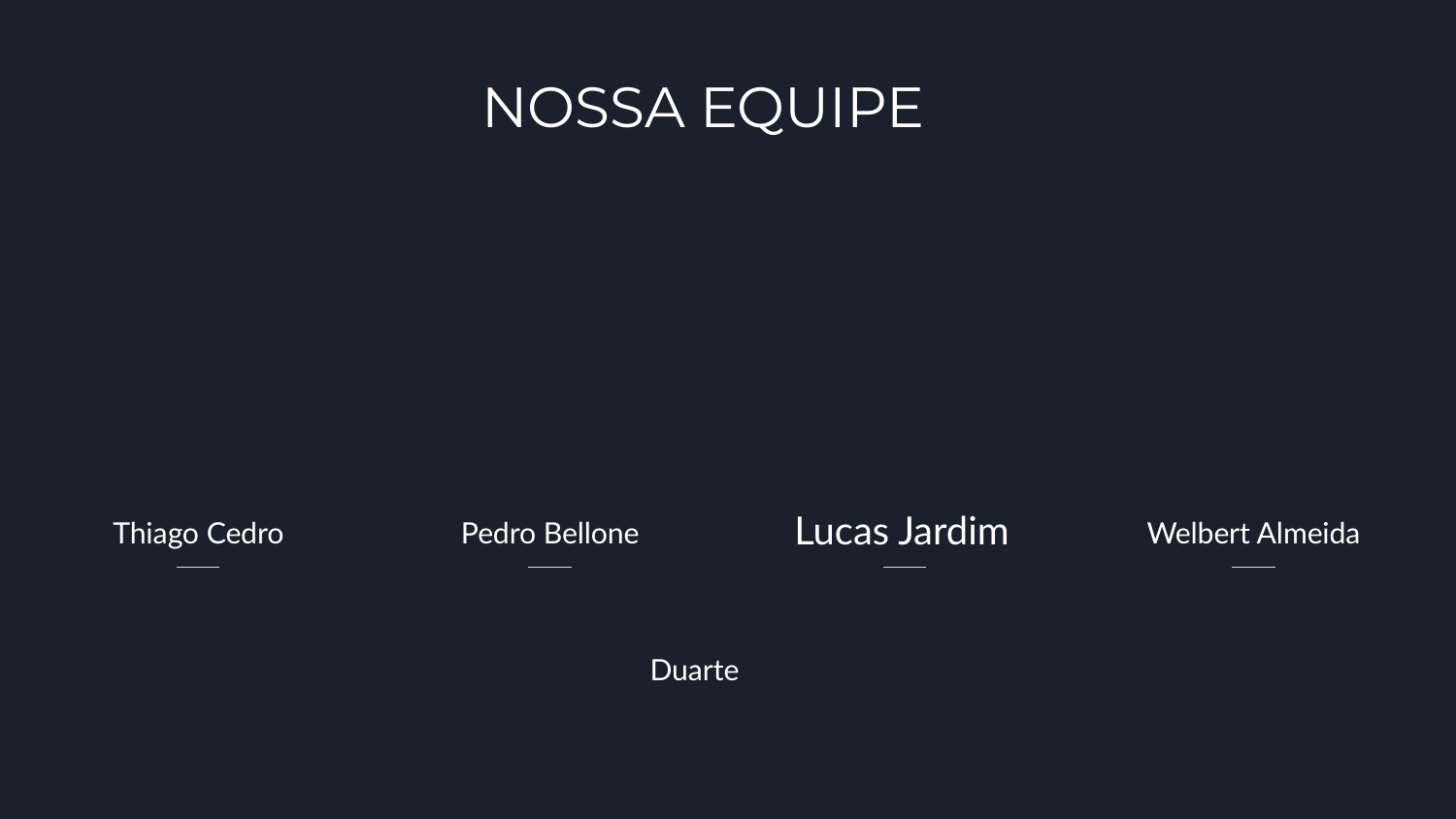

NOSSA EQUIPE

Thiago Cedro
Pedro Bellone
Lucas Jardim

Welbert Almeida
Duarte